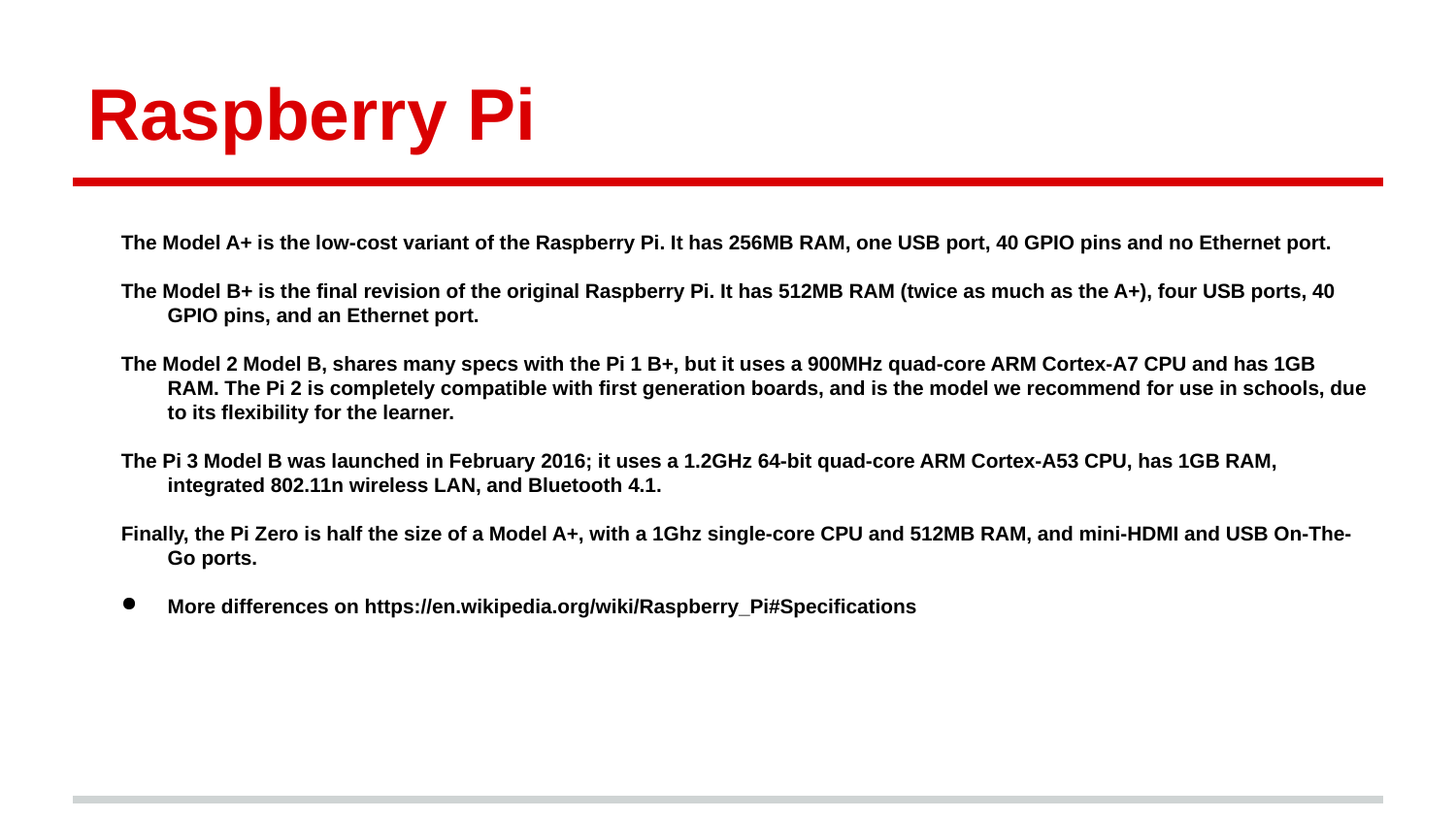

# Raspberry Pi

The Model A+ is the low-cost variant of the Raspberry Pi. It has 256MB RAM, one USB port, 40 GPIO pins and no Ethernet port.

The Model B+ is the final revision of the original Raspberry Pi. It has 512MB RAM (twice as much as the A+), four USB ports, 40 GPIO pins, and an Ethernet port.

The Model 2 Model B, shares many specs with the Pi 1 B+, but it uses a 900MHz quad-core ARM Cortex-A7 CPU and has 1GB RAM. The Pi 2 is completely compatible with first generation boards, and is the model we recommend for use in schools, due to its flexibility for the learner.

The Pi 3 Model B was launched in February 2016; it uses a 1.2GHz 64-bit quad-core ARM Cortex-A53 CPU, has 1GB RAM, integrated 802.11n wireless LAN, and Bluetooth 4.1.

Finally, the Pi Zero is half the size of a Model A+, with a 1Ghz single-core CPU and 512MB RAM, and mini-HDMI and USB On-The-Go ports.

More differences on https://en.wikipedia.org/wiki/Raspberry_Pi#Specifications